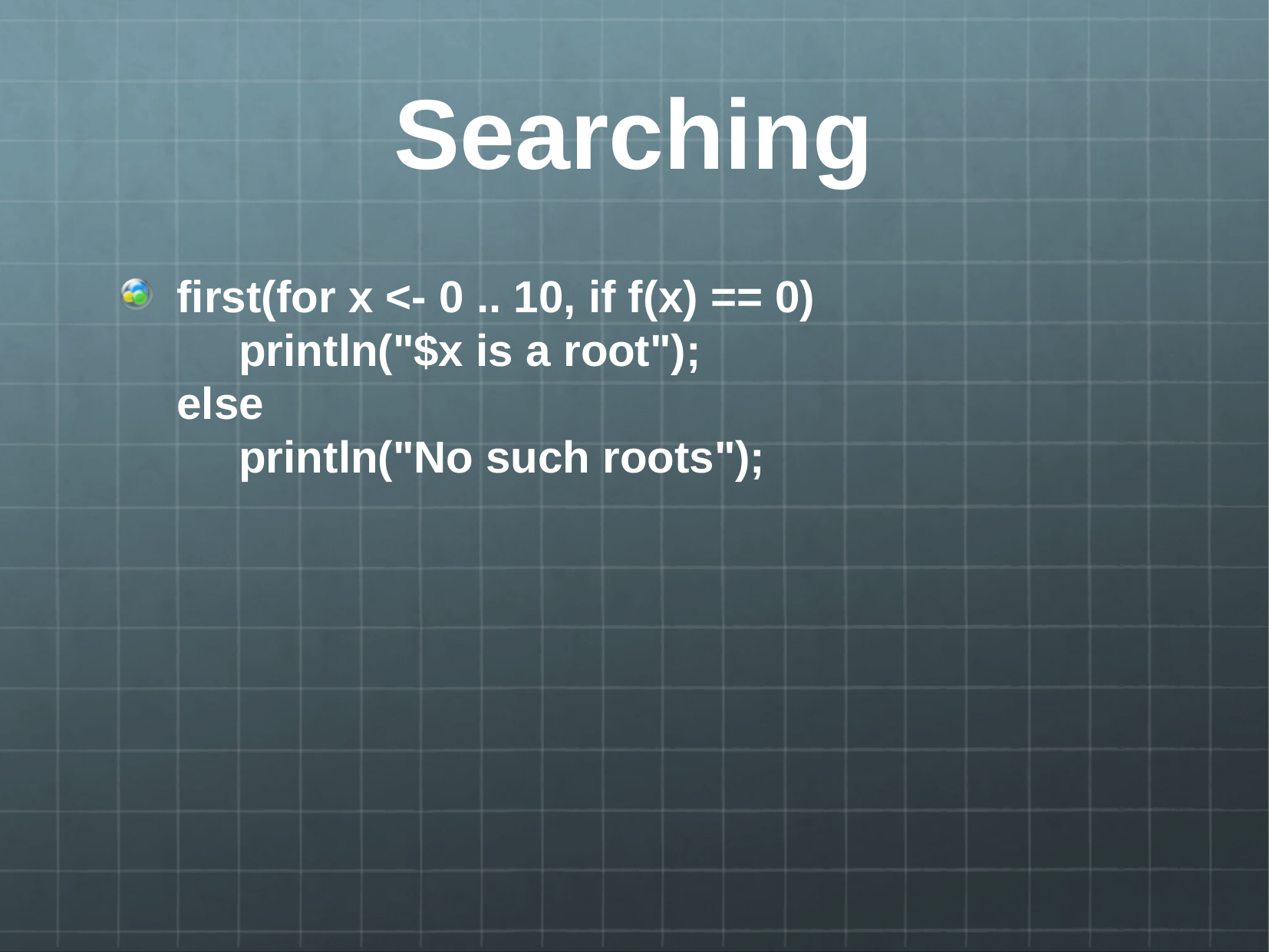

# Searching
first(for x <- 0 .. 10, if f(x) == 0)
     println("$x is a root");
else
     println("No such roots");